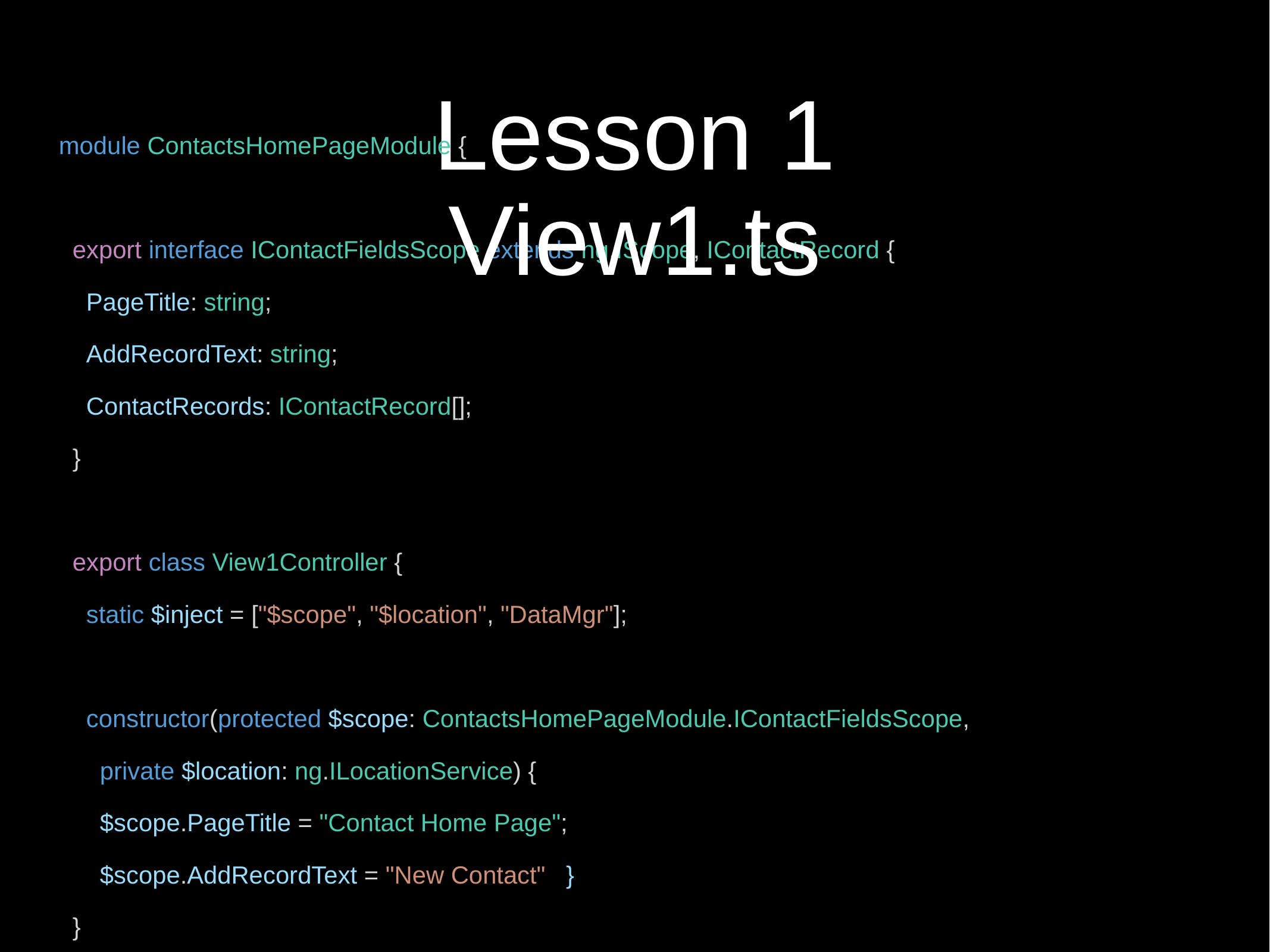

# Lesson 1
View1.ts
module ContactsHomePageModule {

  export interface IContactFieldsScope extends ng.IScope, IContactRecord {
    PageTitle: string;
    AddRecordText: string;
    ContactRecords: IContactRecord[];
  }

  export class View1Controller {
    static $inject = ["$scope", "$location", "DataMgr"];

    constructor(protected $scope: ContactsHomePageModule.IContactFieldsScope,
      private $location: ng.ILocationService) {
      $scope.PageTitle = "Contact Home Page";
      $scope.AddRecordText = "New Contact"   }
  }
}